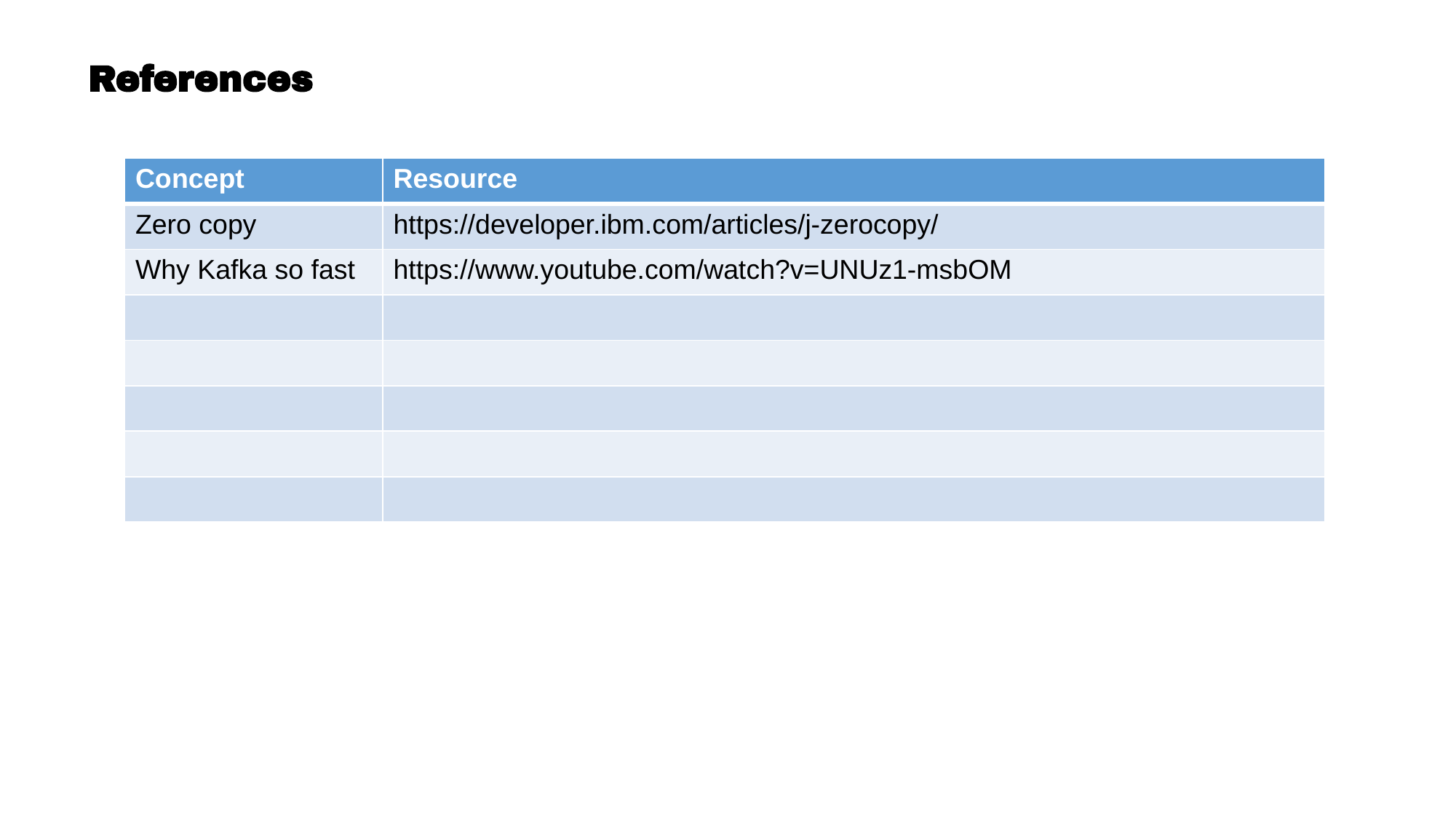

# References
| Concept | Resource |
| --- | --- |
| Zero copy | https://developer.ibm.com/articles/j-zerocopy/ |
| Why Kafka so fast | https://www.youtube.com/watch?v=UNUz1-msbOM |
|  |  |
|  |  |
|  |  |
|  |  |
|  |  |